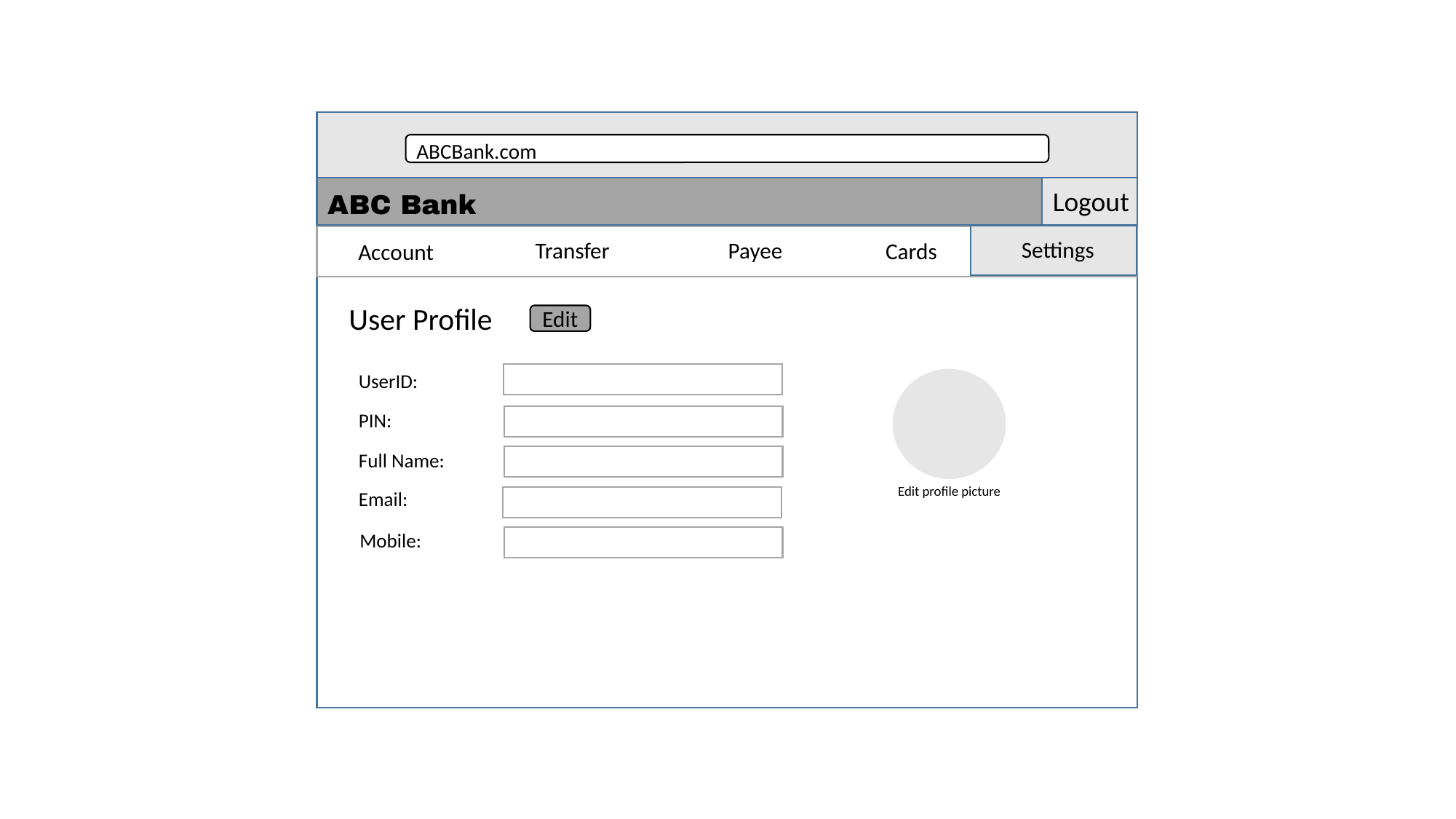

ABCBank.com

Logout
ABC Bank

Settings
Transfer
Payee
Cards
Account
User Profile
Edit
UserID:

PIN:

Full Name:

Edit profile picture
Email:

Mobile: